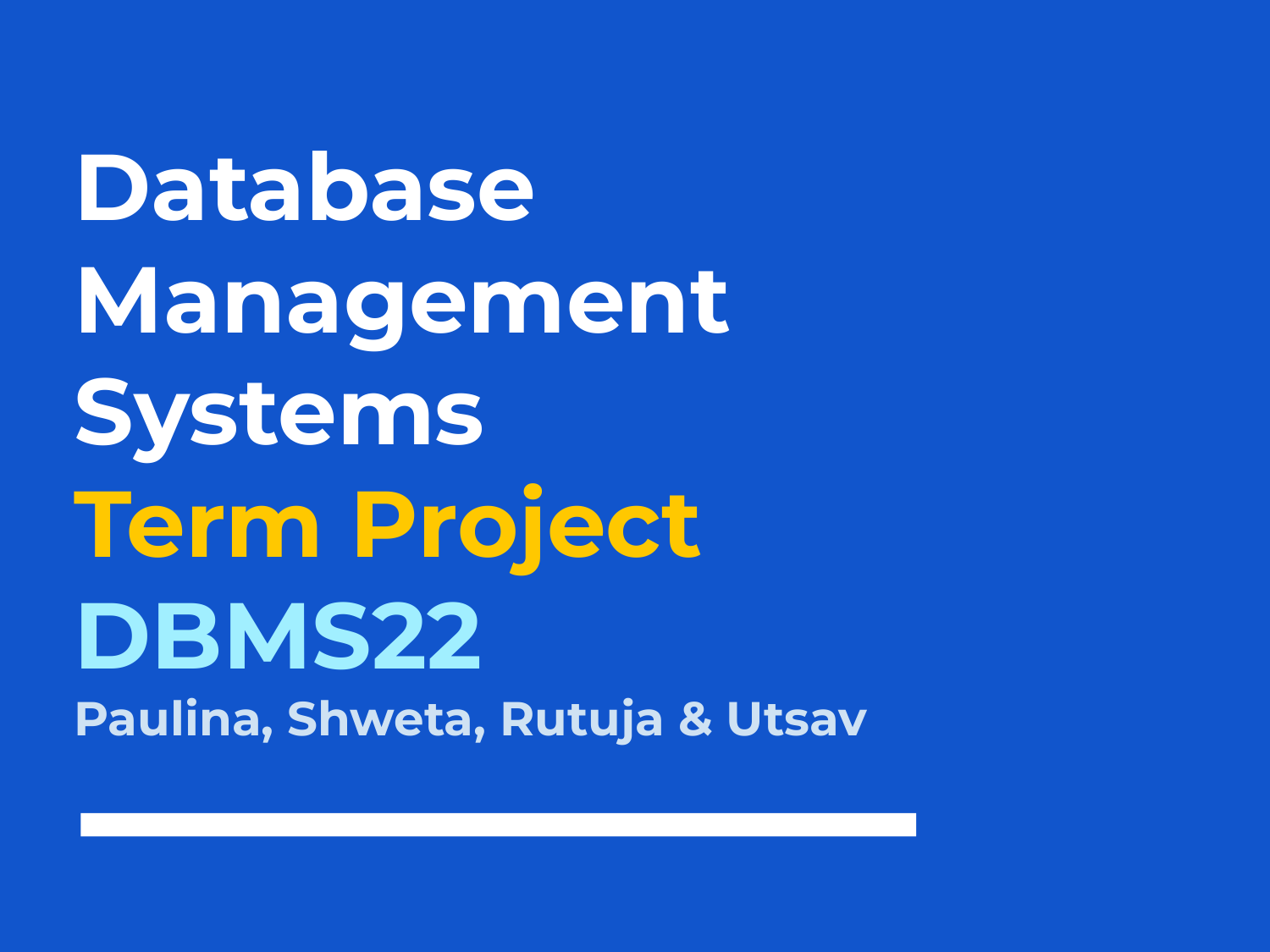

# Database Management Systems
Term Project
DBMS22
Paulina, Shweta, Rutuja & Utsav